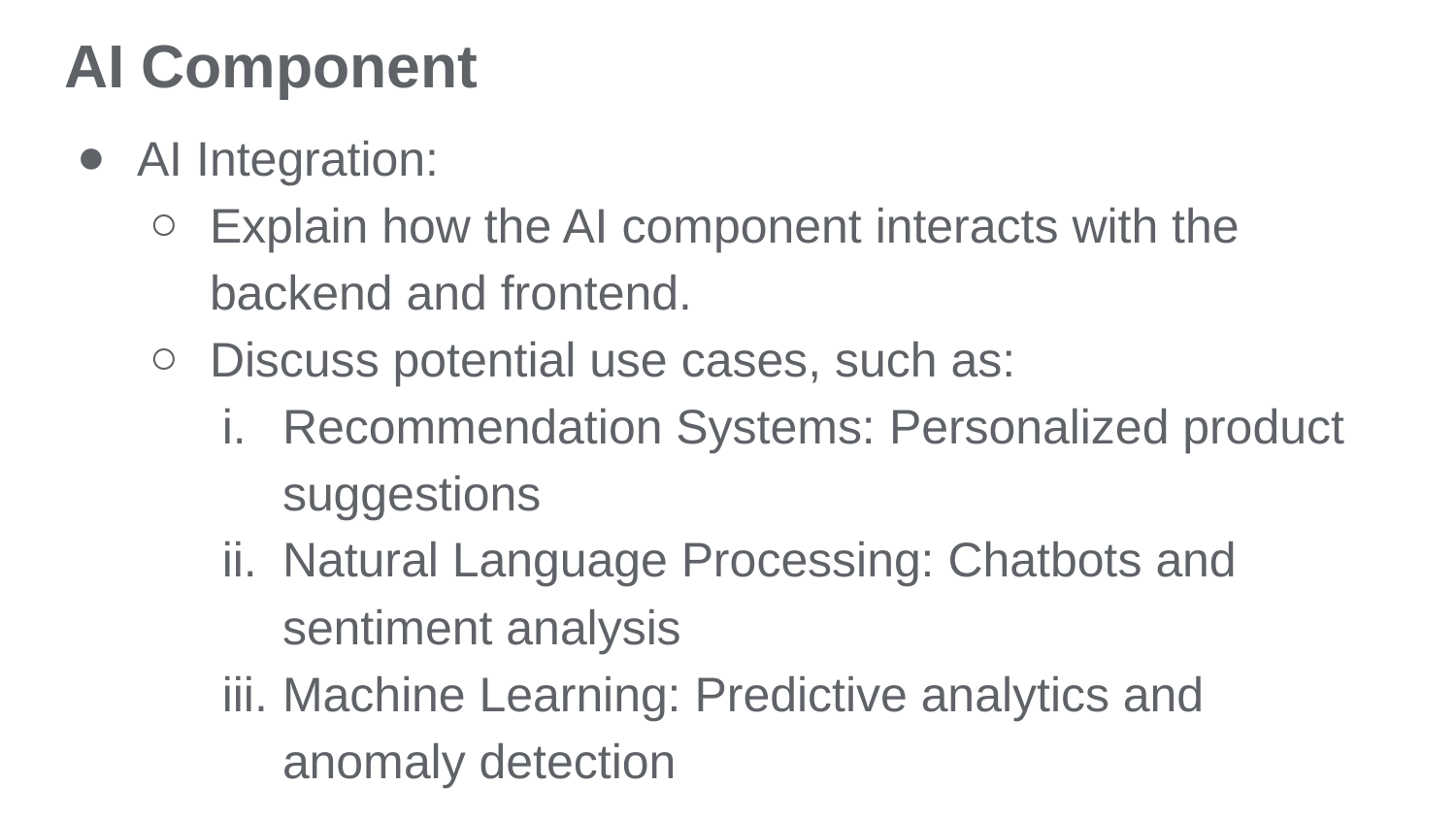

# AI Component
AI Integration:
Explain how the AI component interacts with the backend and frontend.
Discuss potential use cases, such as:
Recommendation Systems: Personalized product suggestions
Natural Language Processing: Chatbots and sentiment analysis
Machine Learning: Predictive analytics and anomaly detection

Mention the specific AI framework or library used (e.g., TensorFlow, PyTorch, or a cloud-based AI service).